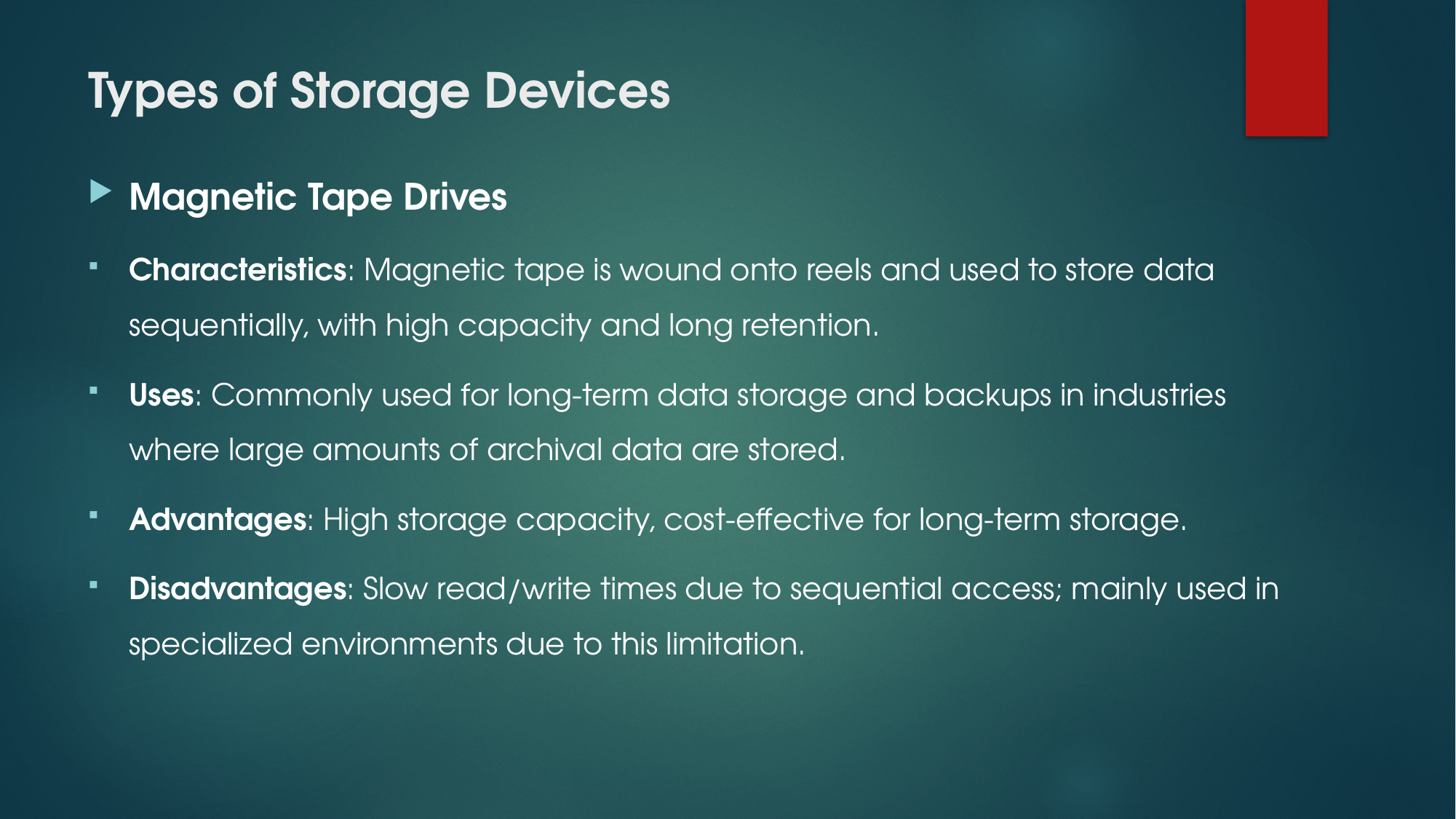

# Types of Storage Devices
Magnetic Tape Drives
Characteristics: Magnetic tape is wound onto reels and used to store data sequentially, with high capacity and long retention.
Uses: Commonly used for long-term data storage and backups in industries where large amounts of archival data are stored.
Advantages: High storage capacity, cost-effective for long-term storage.
Disadvantages: Slow read/write times due to sequential access; mainly used in specialized environments due to this limitation.